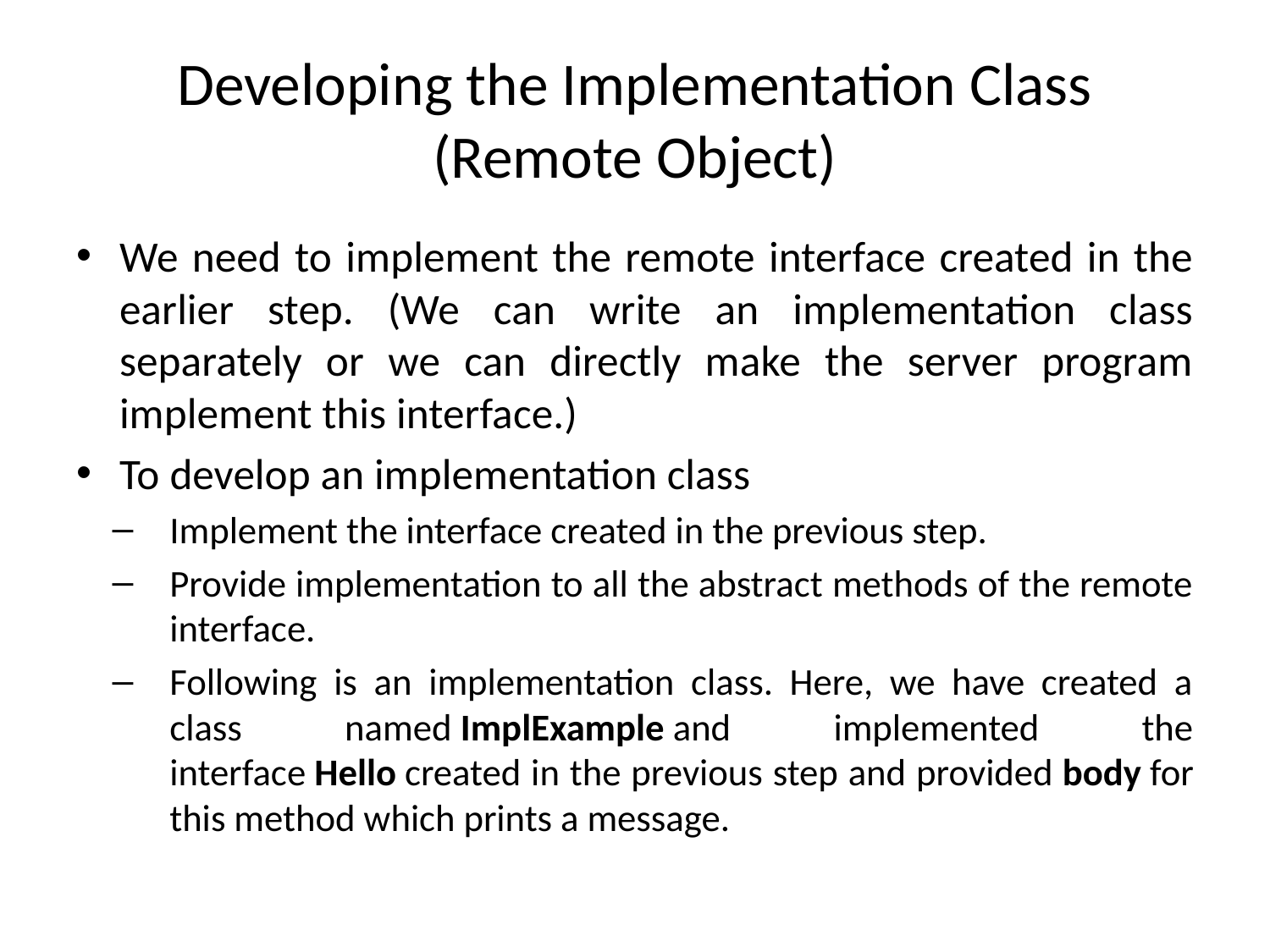

# Developing the Implementation Class (Remote Object)
We need to implement the remote interface created in the earlier step. (We can write an implementation class separately or we can directly make the server program implement this interface.)
To develop an implementation class
Implement the interface created in the previous step.
Provide implementation to all the abstract methods of the remote interface.
Following is an implementation class. Here, we have created a class named ImplExample and implemented the interface Hello created in the previous step and provided body for this method which prints a message.